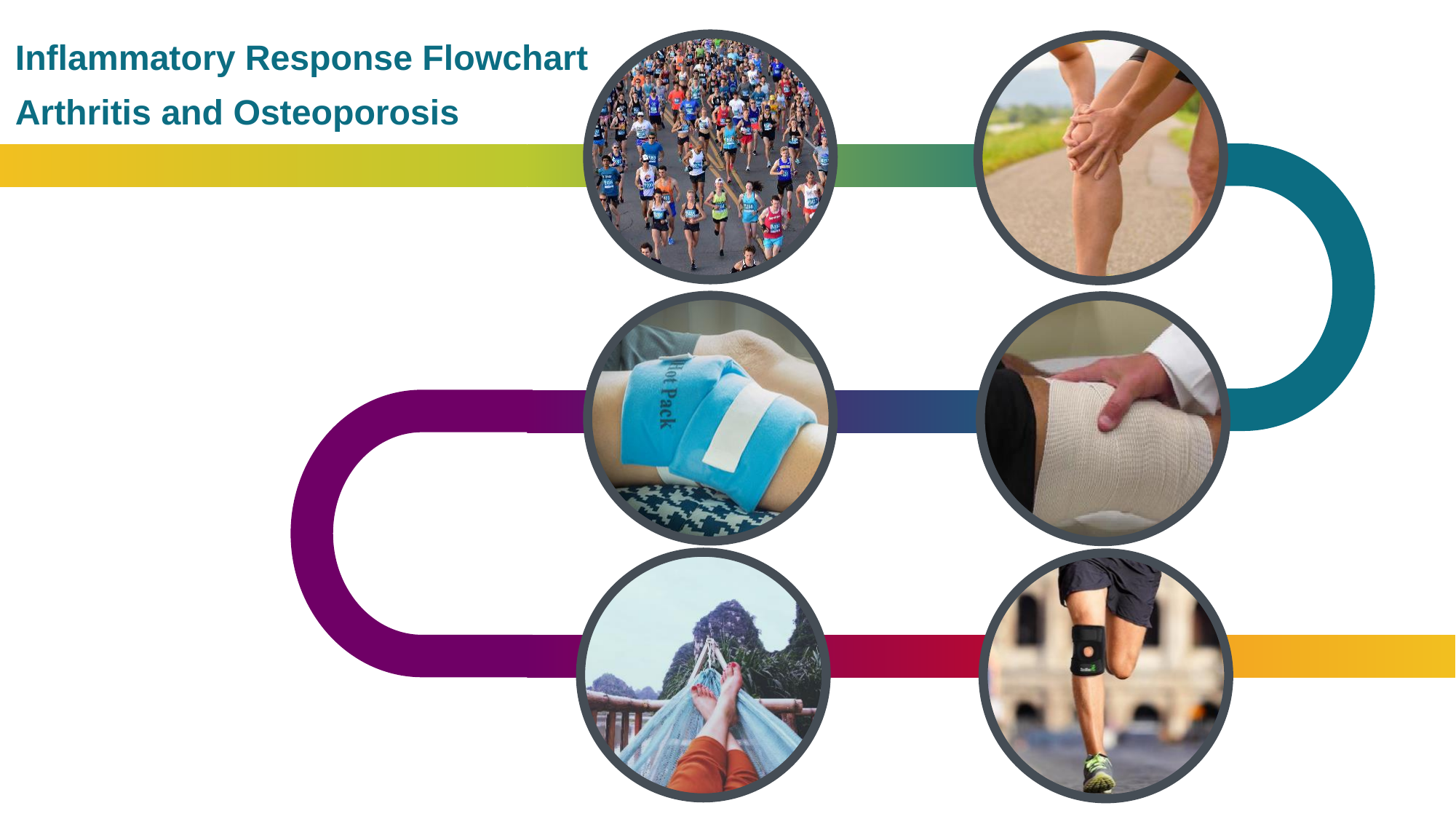

# Inflammatory Response Flowchart Arthritis and Osteoporosis